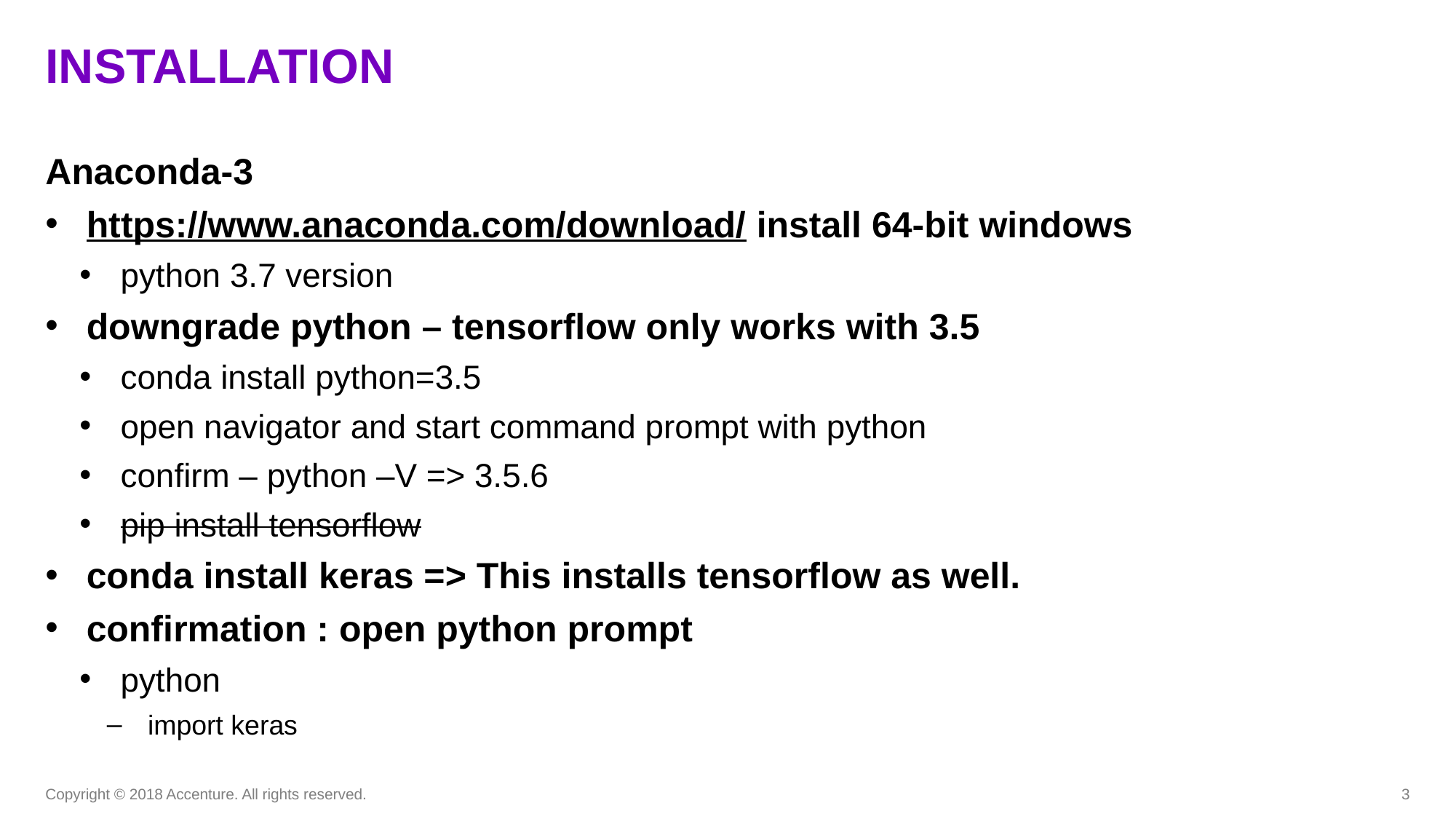

# Installation
Anaconda-3
https://www.anaconda.com/download/ install 64-bit windows
python 3.7 version
downgrade python – tensorflow only works with 3.5
conda install python=3.5
open navigator and start command prompt with python
confirm – python –V => 3.5.6
pip install tensorflow
conda install keras => This installs tensorflow as well.
confirmation : open python prompt
python
import keras

Copyright © 2018 Accenture. All rights reserved.
3